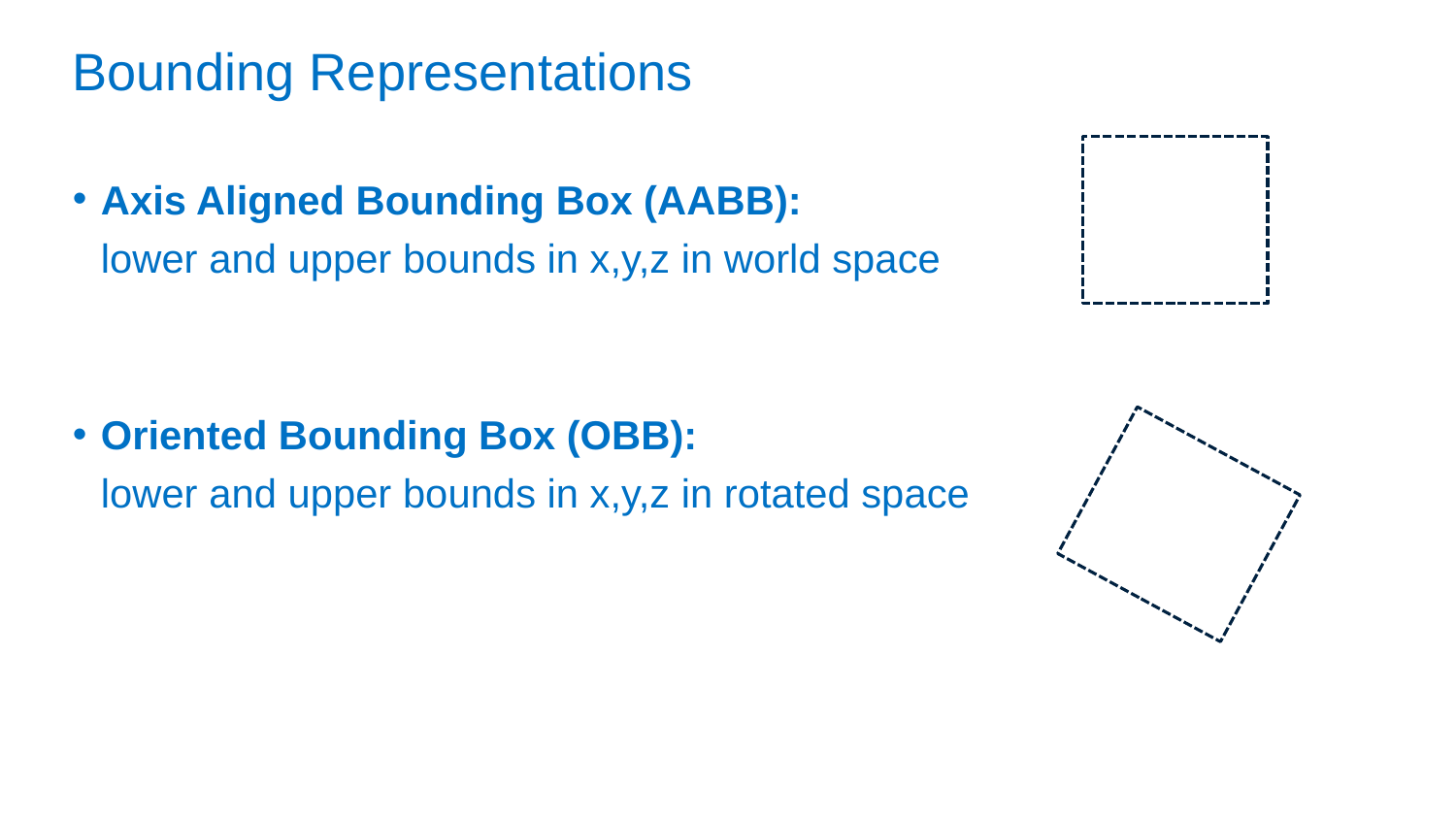

# Bounding Representations

Axis Aligned Bounding Box (AABB):
lower and upper bounds in x,y,z in world space

Oriented Bounding Box (OBB):
lower and upper bounds in x,y,z in rotated space